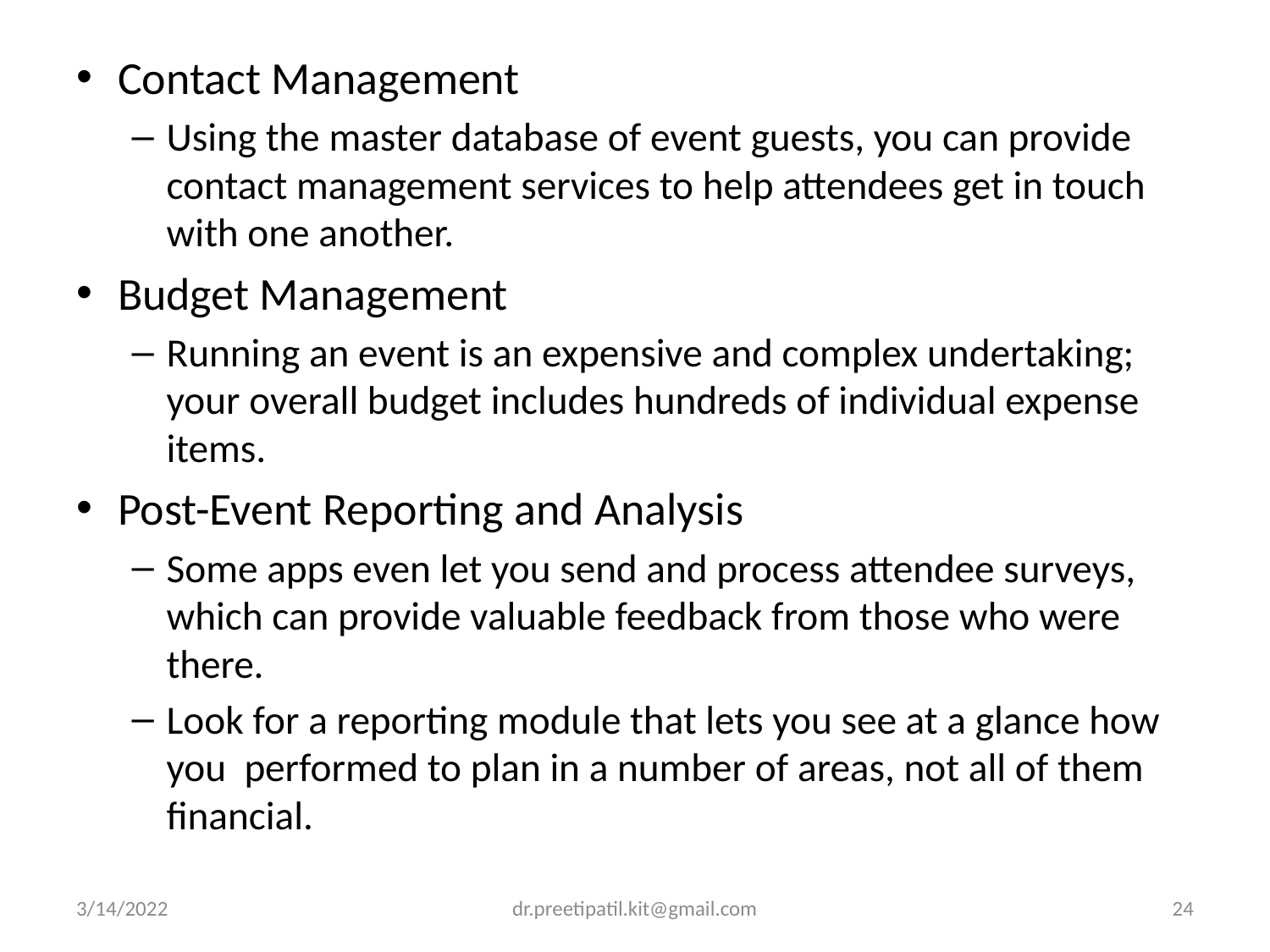

#
Contact Management
Using the master database of event guests, you can provide contact management services to help attendees get in touch with one another.
Budget Management
Running an event is an expensive and complex undertaking; your overall budget includes hundreds of individual expense items.
Post-Event Reporting and Analysis
Some apps even let you send and process attendee surveys, which can provide valuable feedback from those who were there.
Look for a reporting module that lets you see at a glance how you  performed to plan in a number of areas, not all of them financial.
3/14/2022
dr.preetipatil.kit@gmail.com
24